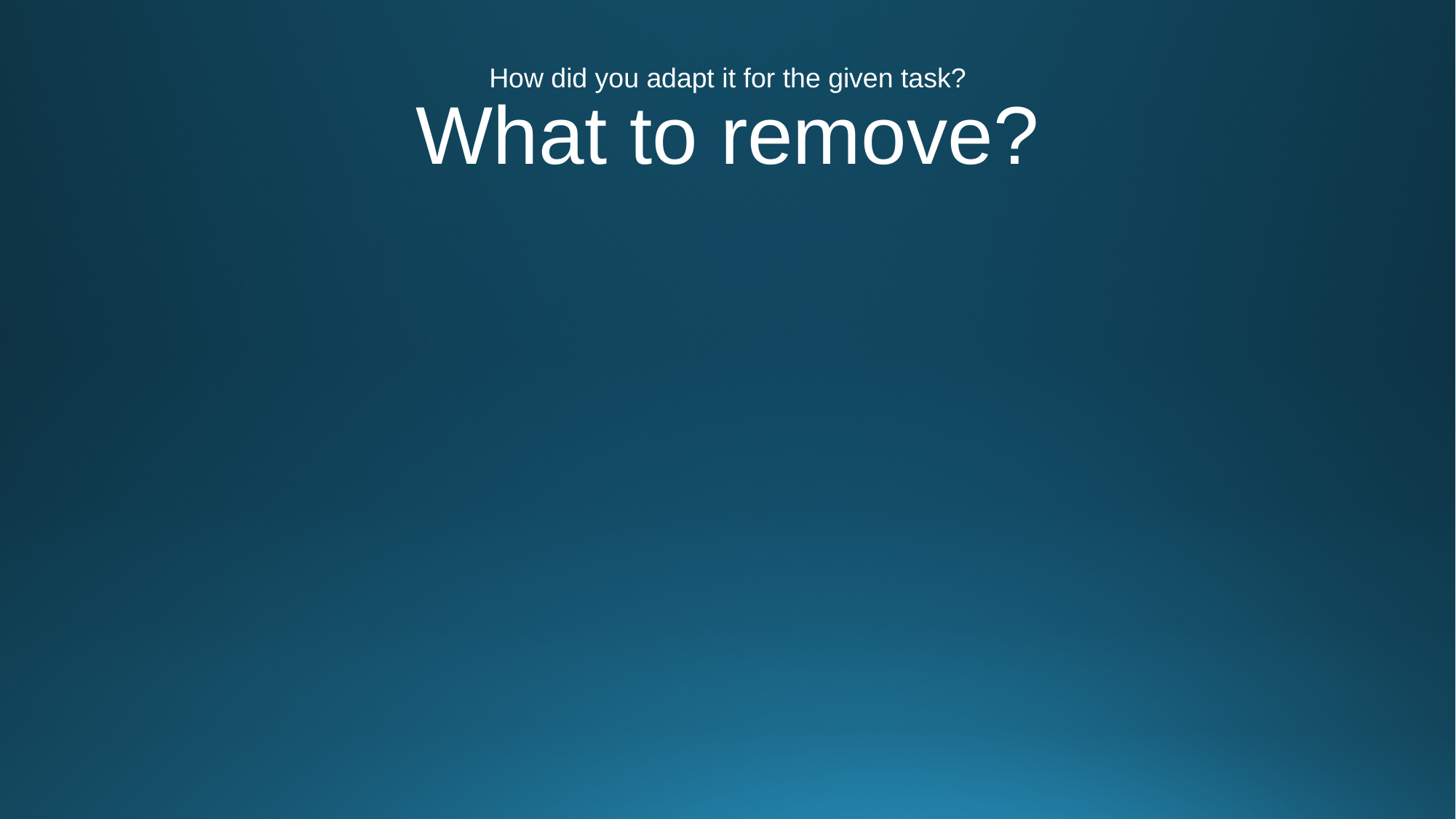

# How did you adapt it for the given task? What to remove?